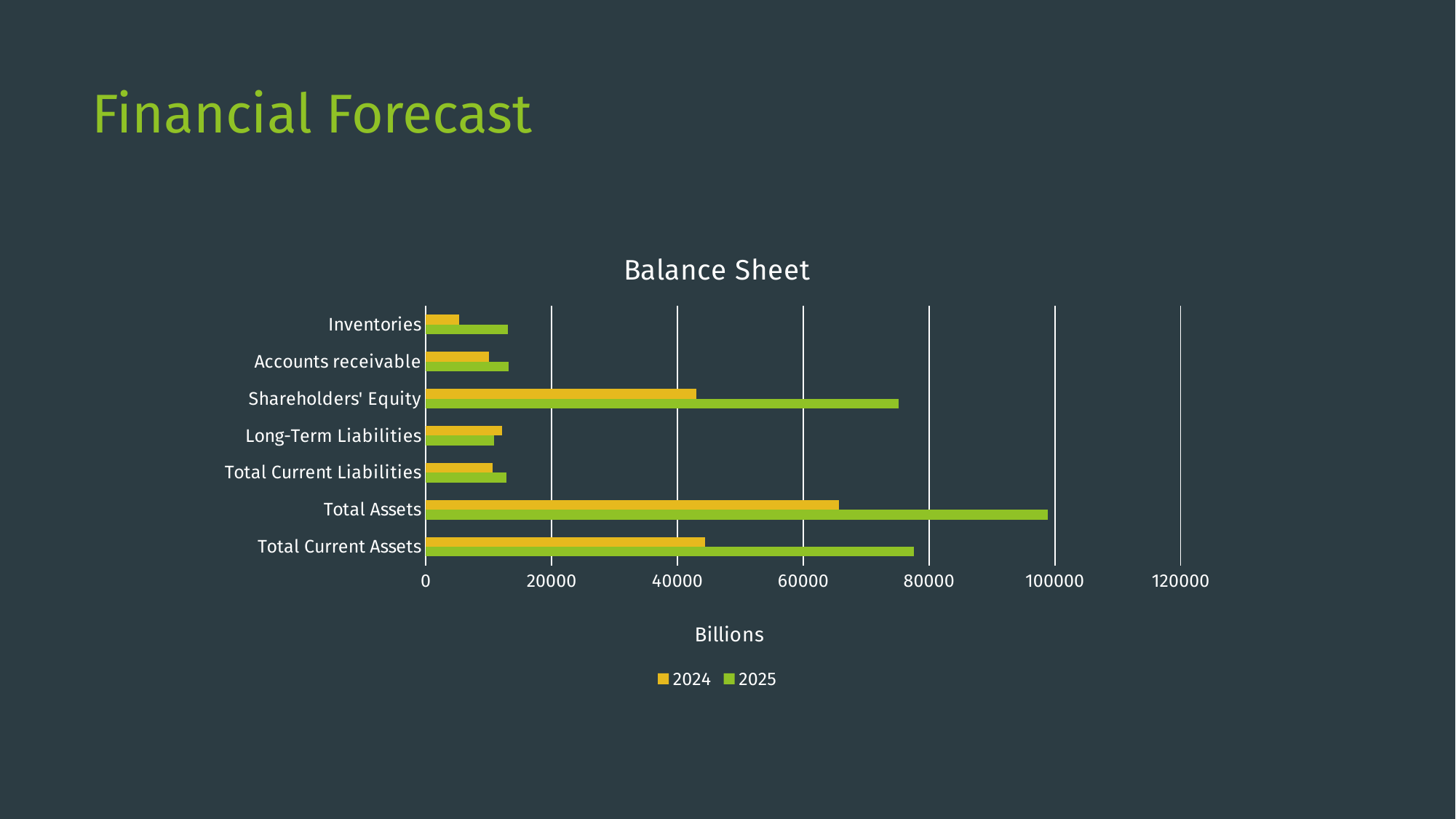

# Financial Forecast

### Chart: Balance Sheet

| Category | 2025 | 2024 |
|---|---|---|
| Total Current Assets | 77543.0 | 44345.0 |
| Total Assets | 98926.0 | 65728.0 |
| Total Current Liabilities | 12811.0 | 10631.0 |
| Long-Term Liabilities | 10919.0 | 12119.0 |
| Shareholders' Equity | 75196.0 | 42978.0 |
| Accounts receivable | 13135.0 | 9999.0 |
| Inventories | 13088.0 | 5282.0 |